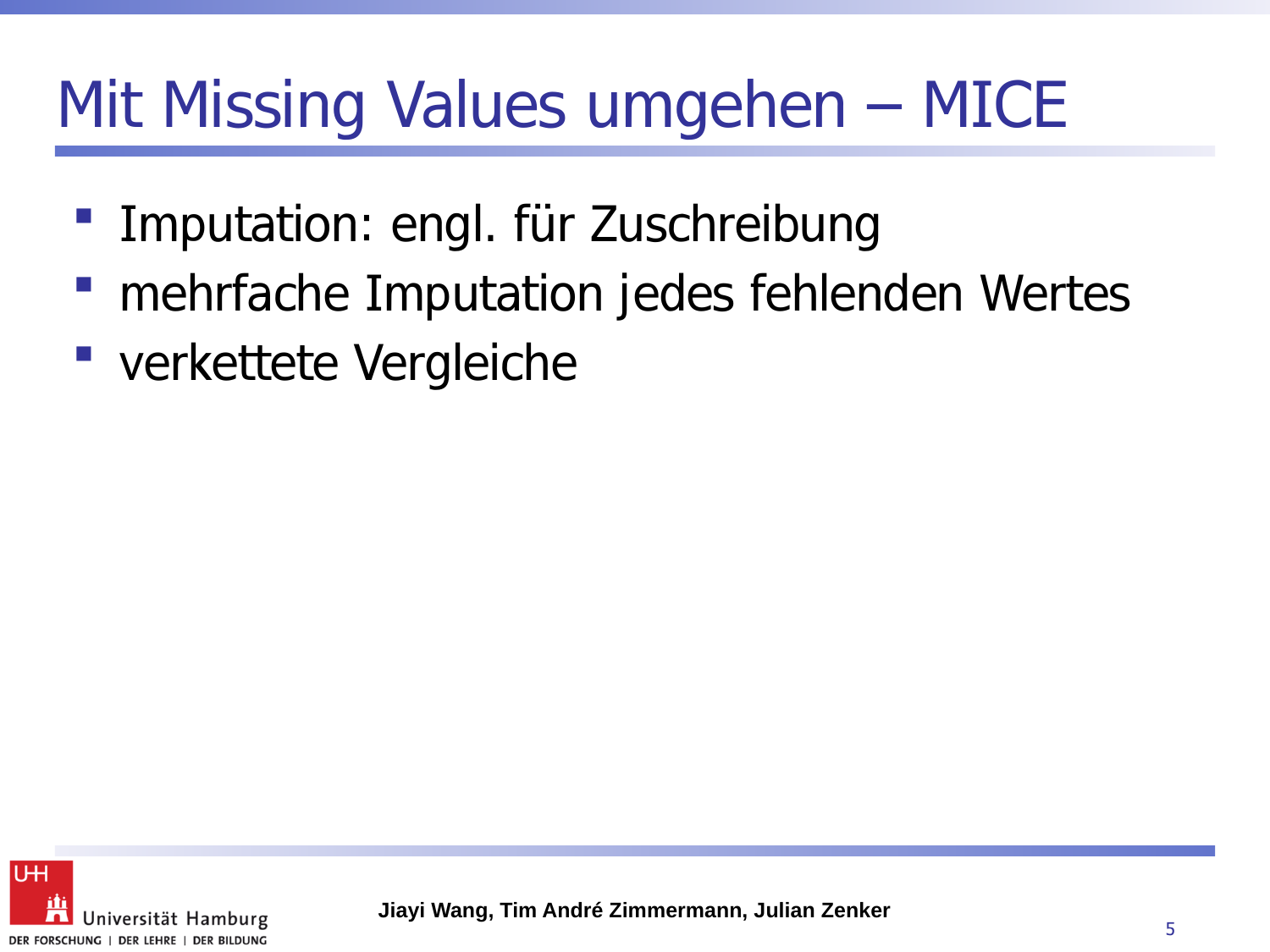

# Mit Missing Values umgehen – MICE
Imputation: engl. für Zuschreibung
mehrfache Imputation jedes fehlenden Wertes
verkettete Vergleiche
Jiayi Wang, Tim André Zimmermann, Julian Zenker